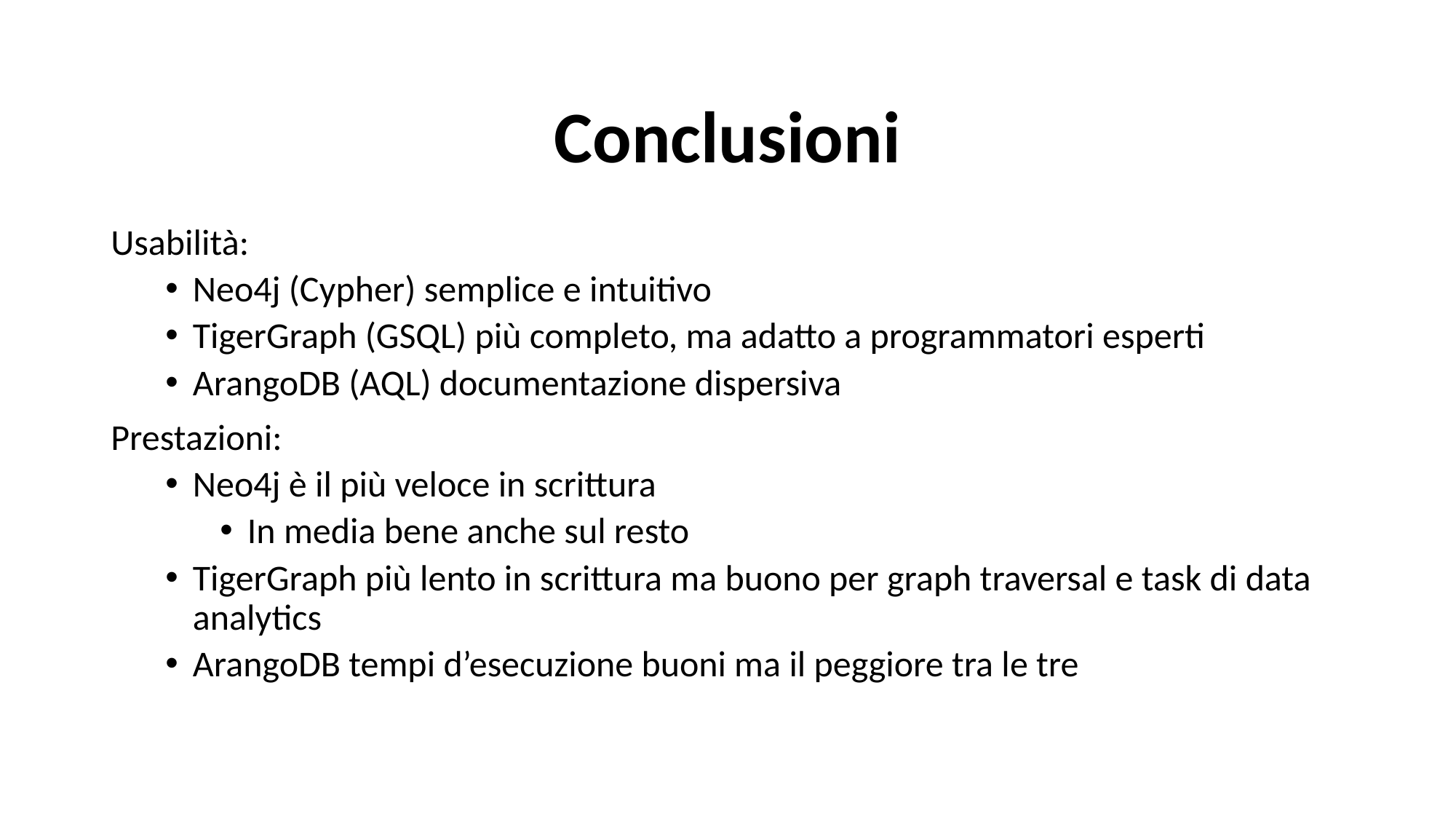

# Conclusioni
Usabilità:
Neo4j (Cypher) semplice e intuitivo
TigerGraph (GSQL) più completo, ma adatto a programmatori esperti
ArangoDB (AQL) documentazione dispersiva
Prestazioni:
Neo4j è il più veloce in scrittura
In media bene anche sul resto
TigerGraph più lento in scrittura ma buono per graph traversal e task di data analytics
ArangoDB tempi d’esecuzione buoni ma il peggiore tra le tre